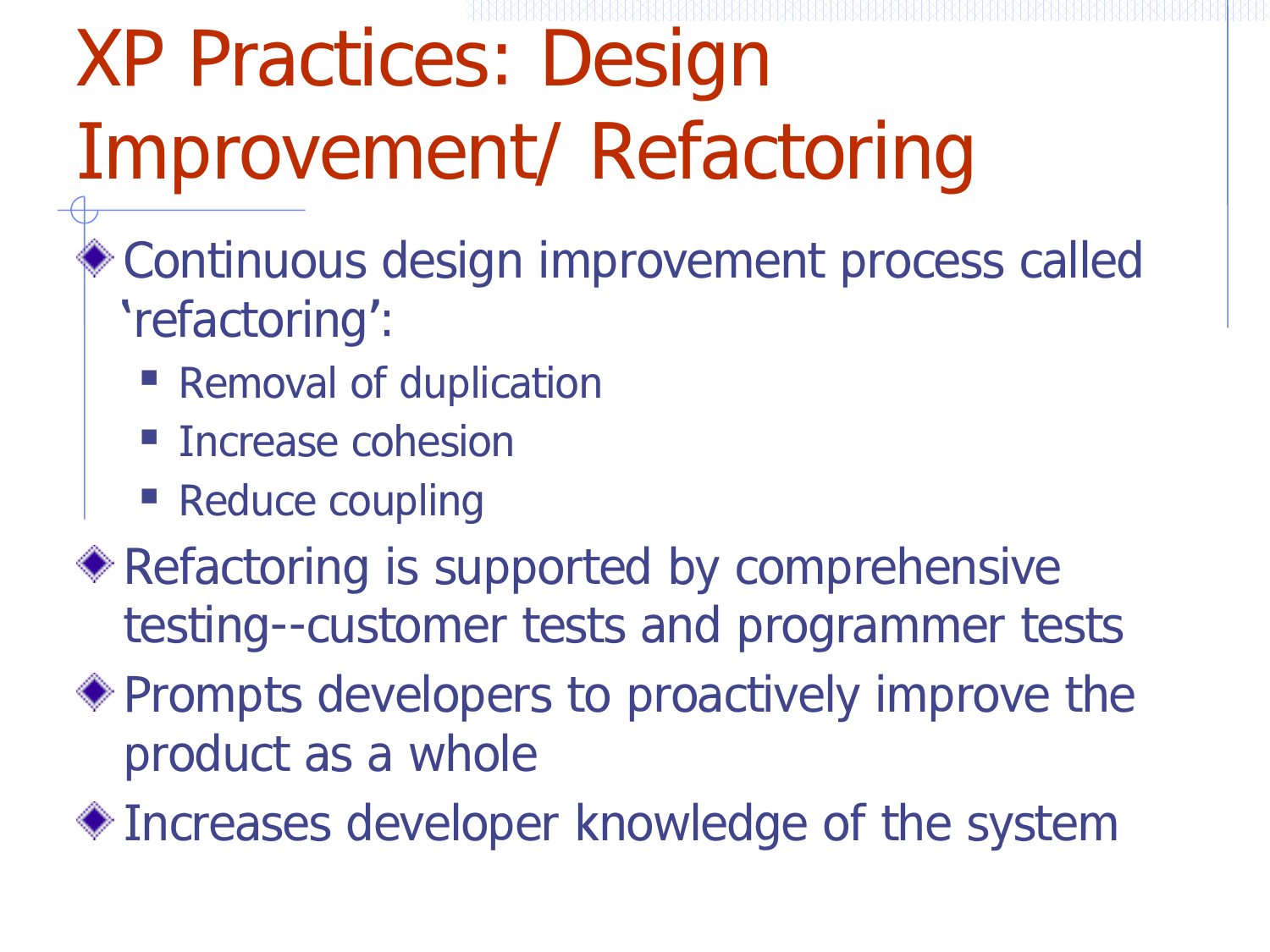

# XP Practices: Design Improvement/ Refactoring
Continuous design improvement process called ‘refactoring’:
Removal of duplication
Increase cohesion
Reduce coupling
Refactoring is supported by comprehensive testing--customer tests and programmer tests
Prompts developers to proactively improve the product as a whole
Increases developer knowledge of the system